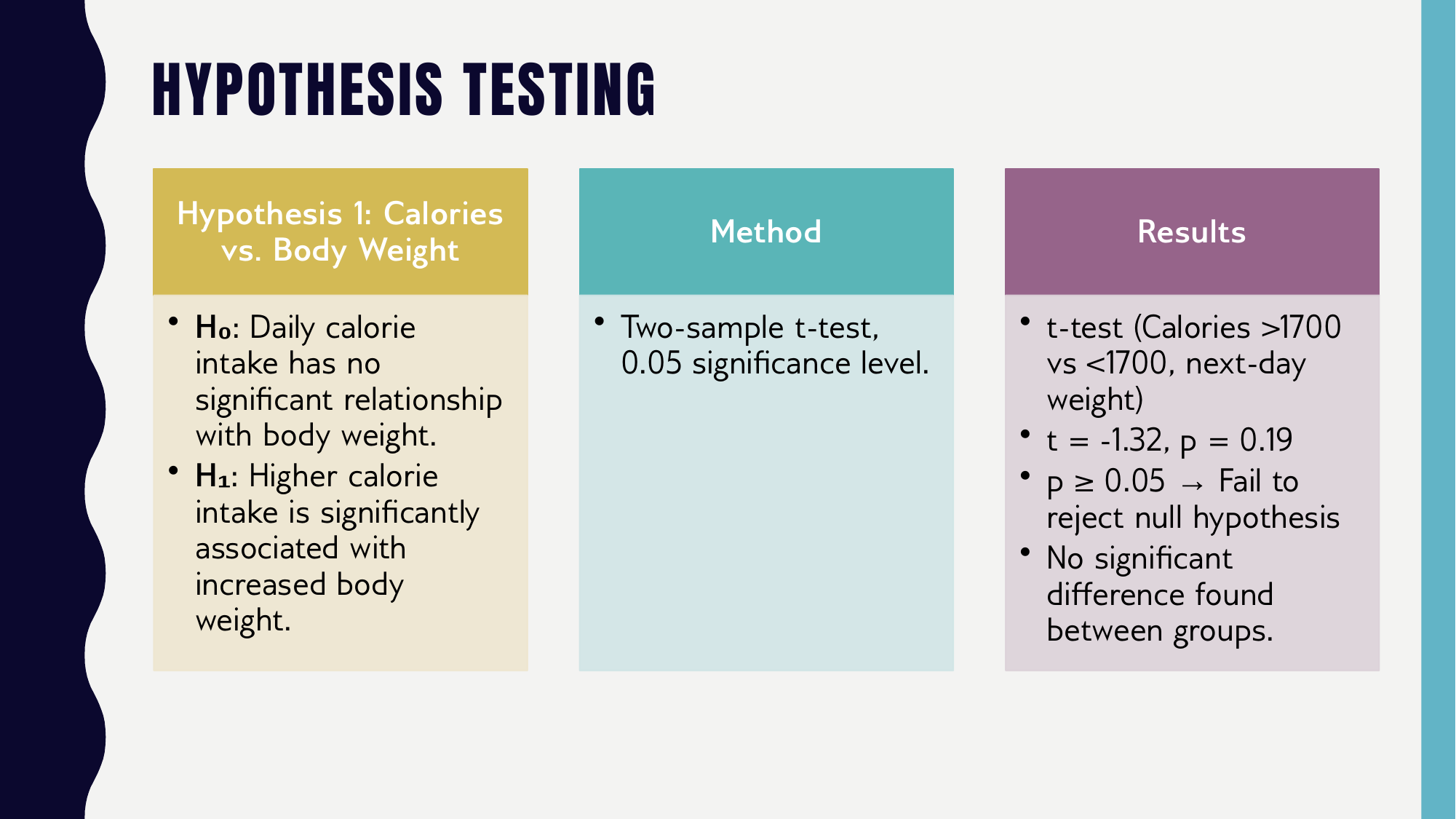

# HypothesIs TestIng
Hypothesis 1: Calories vs. Body Weight
H₀: Daily calorie intake has no significant relationship with body weight.
H₁: Higher calorie intake is significantly associated with increased body weight.
Method
Two-sample t-test, 0.05 significance level.
Results
t-test (Calories >1700 vs <1700, next-day weight)
t = -1.32, p = 0.19
p ≥ 0.05 → Fail to reject null hypothesis
No significant difference found between groups.